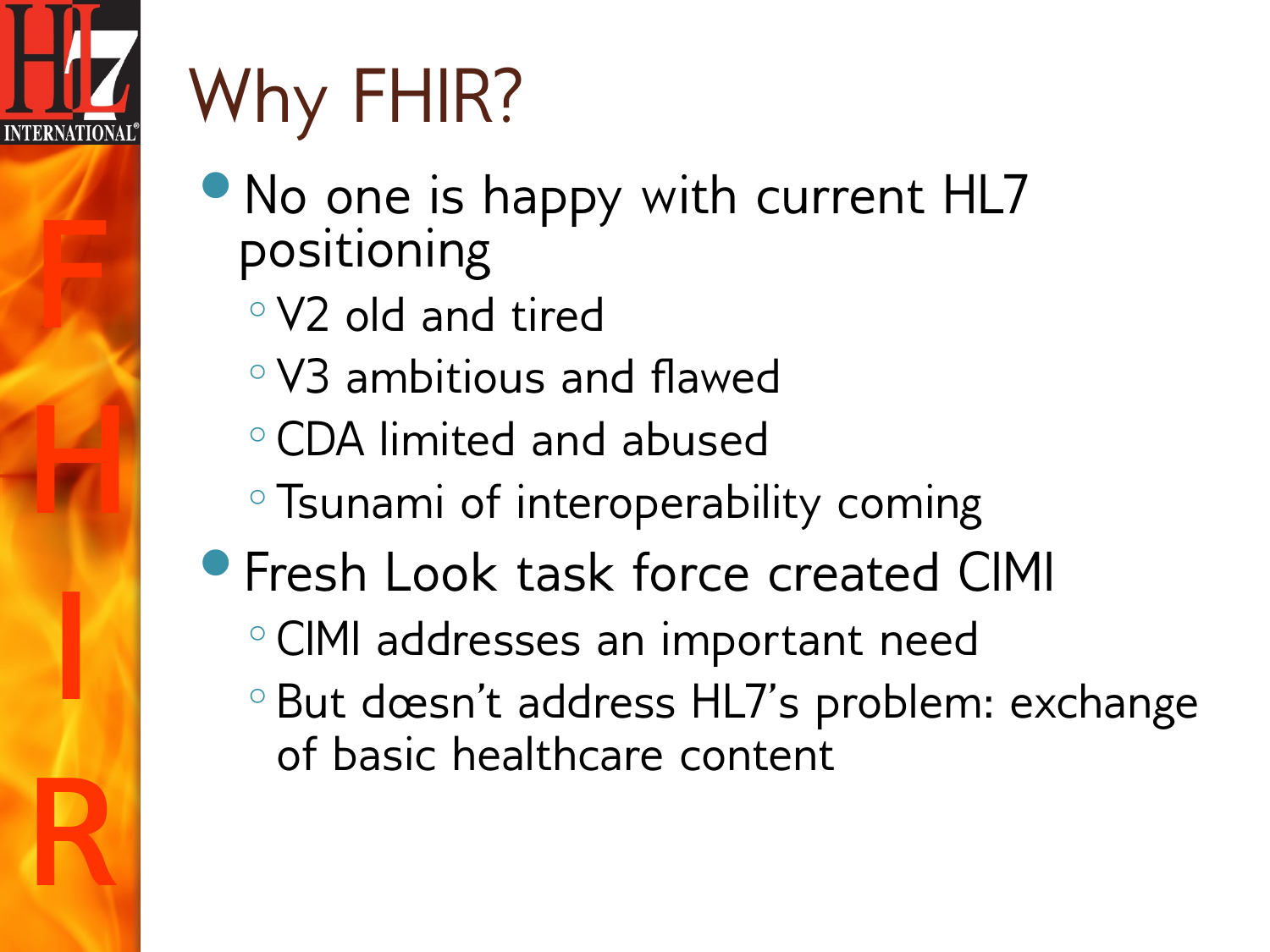

# Why FHIR?
No one is happy with current HL7 positioning
V2 old and tired
V3 ambitious and flawed
CDA limited and abused
Tsunami of interoperability coming
Fresh Look task force created CIMI
CIMI addresses an important need
But doesn’t address HL7’s problem: exchange of basic healthcare content